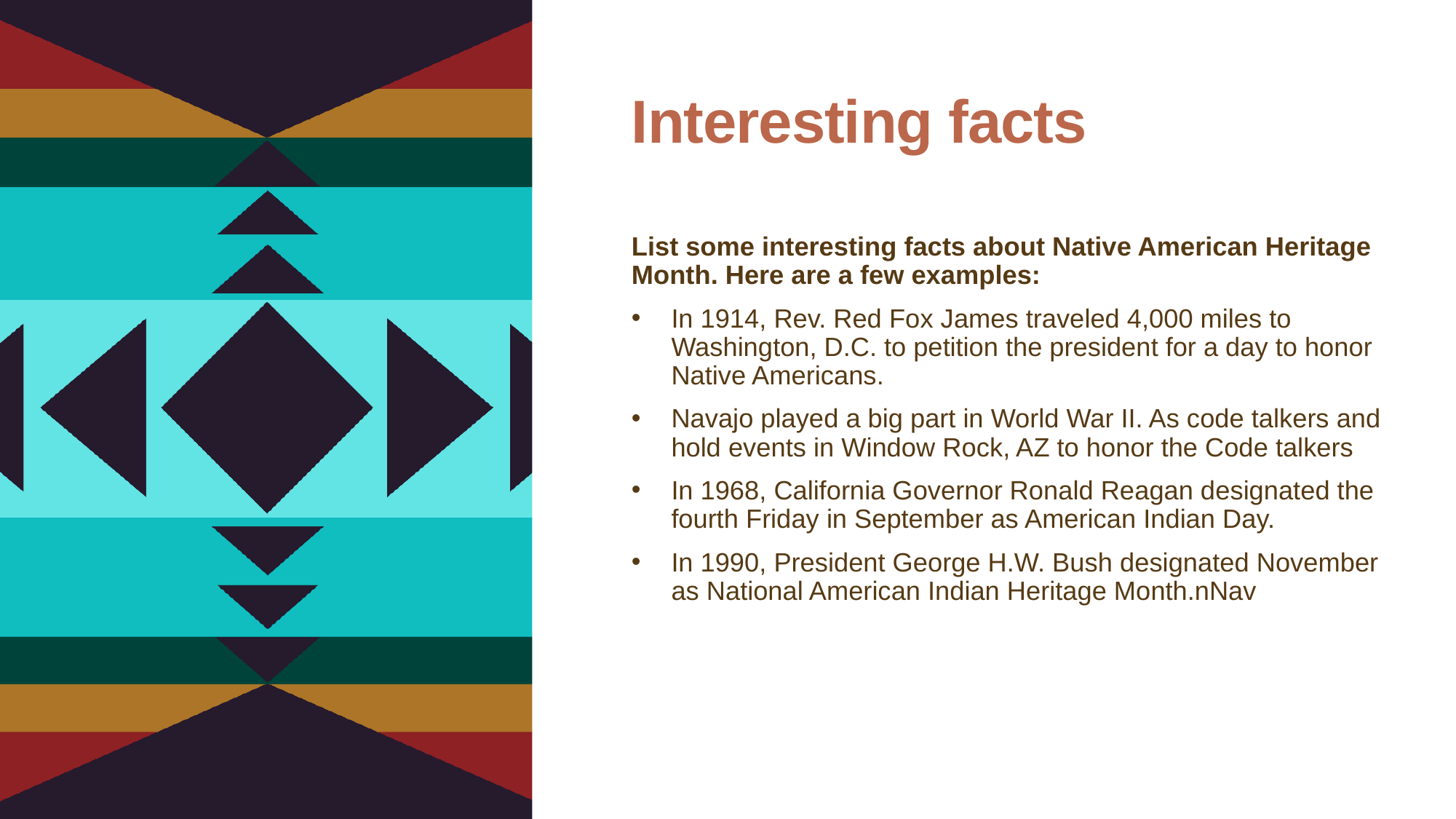

# Interesting facts

List some interesting facts about Native American Heritage Month. Here are a few examples:
In 1914, Rev. Red Fox James traveled 4,000 miles to Washington, D.C. to petition the president for a day to honor Native Americans.
Navajo played a big part in World War II. As code talkers and hold events in Window Rock, AZ to honor the Code talkers
In 1968, California Governor Ronald Reagan designated the fourth Friday in September as American Indian Day.
In 1990, President George H.W. Bush designated November as National American Indian Heritage Month.nNav